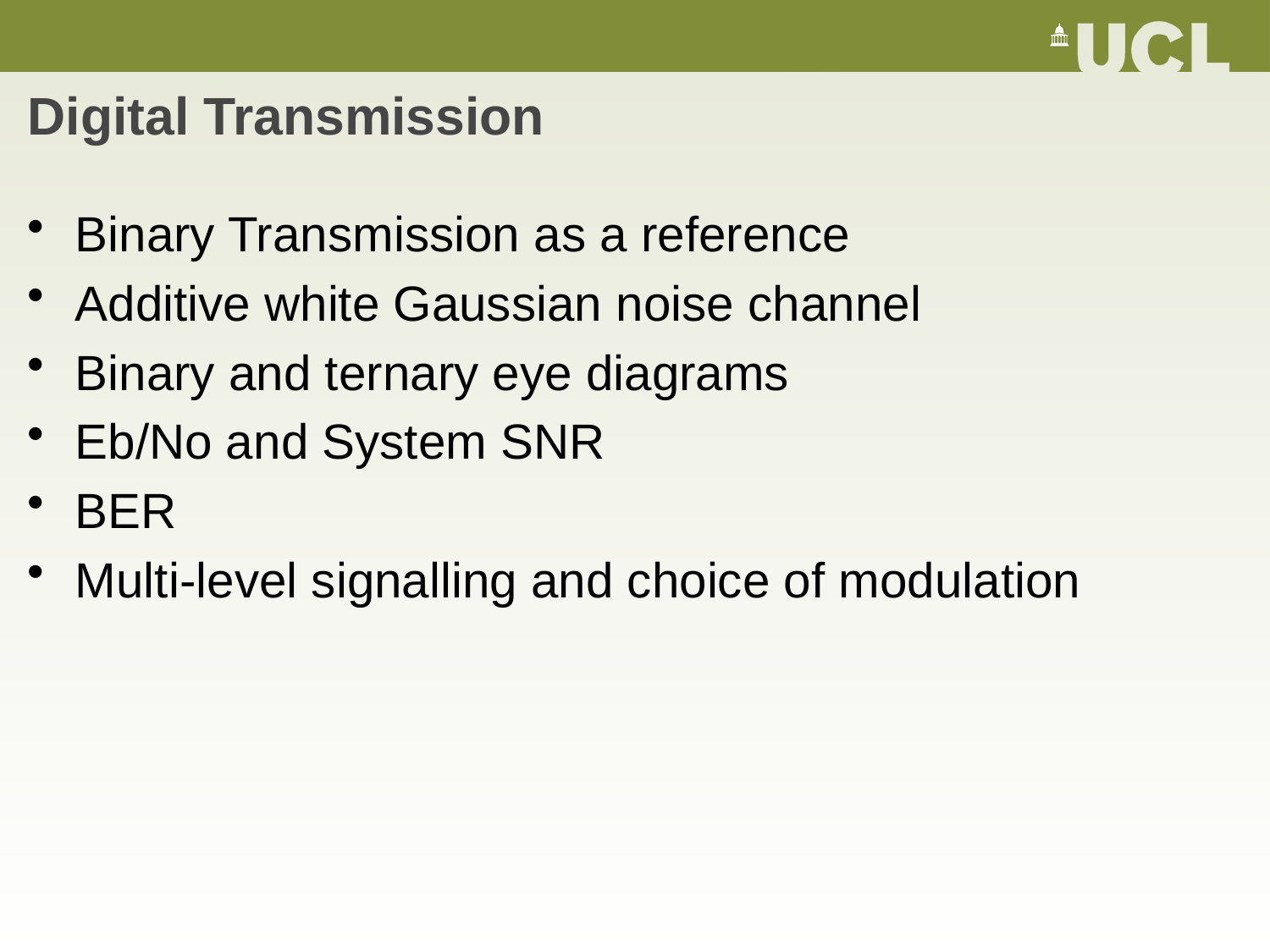

# Digital Transmission
Binary Transmission as a reference
Additive white Gaussian noise channel
Binary and ternary eye diagrams
Eb/No and System SNR
BER
Multi-level signalling and choice of modulation